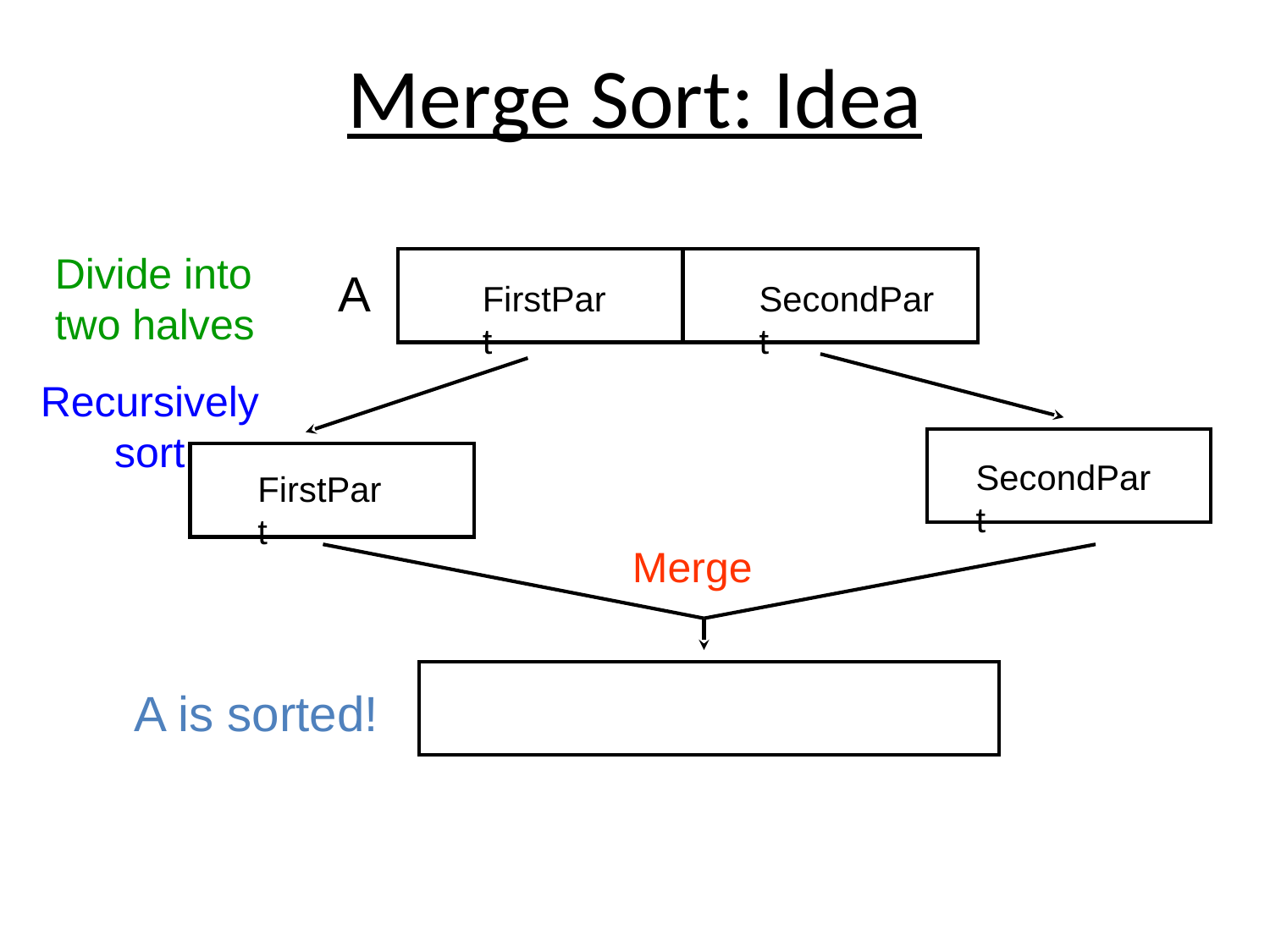

# Merge Sort: Idea

Divide into
two halves

A
FirstPart
SecondPart

Recursively sort
SecondPart
FirstPart
Merge

A is sorted!